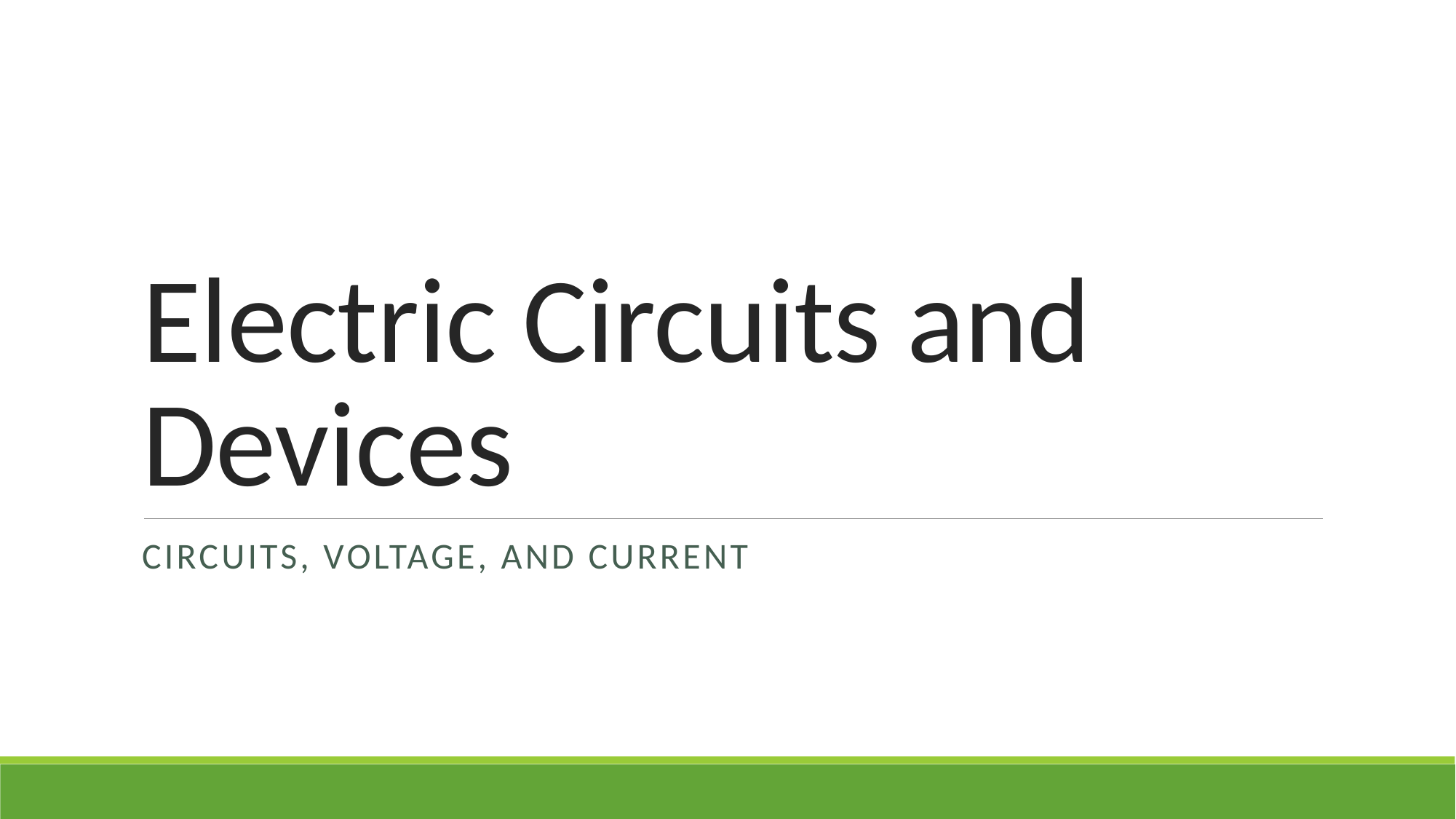

# Electric Circuits and Devices
Circuits, Voltage, and Current